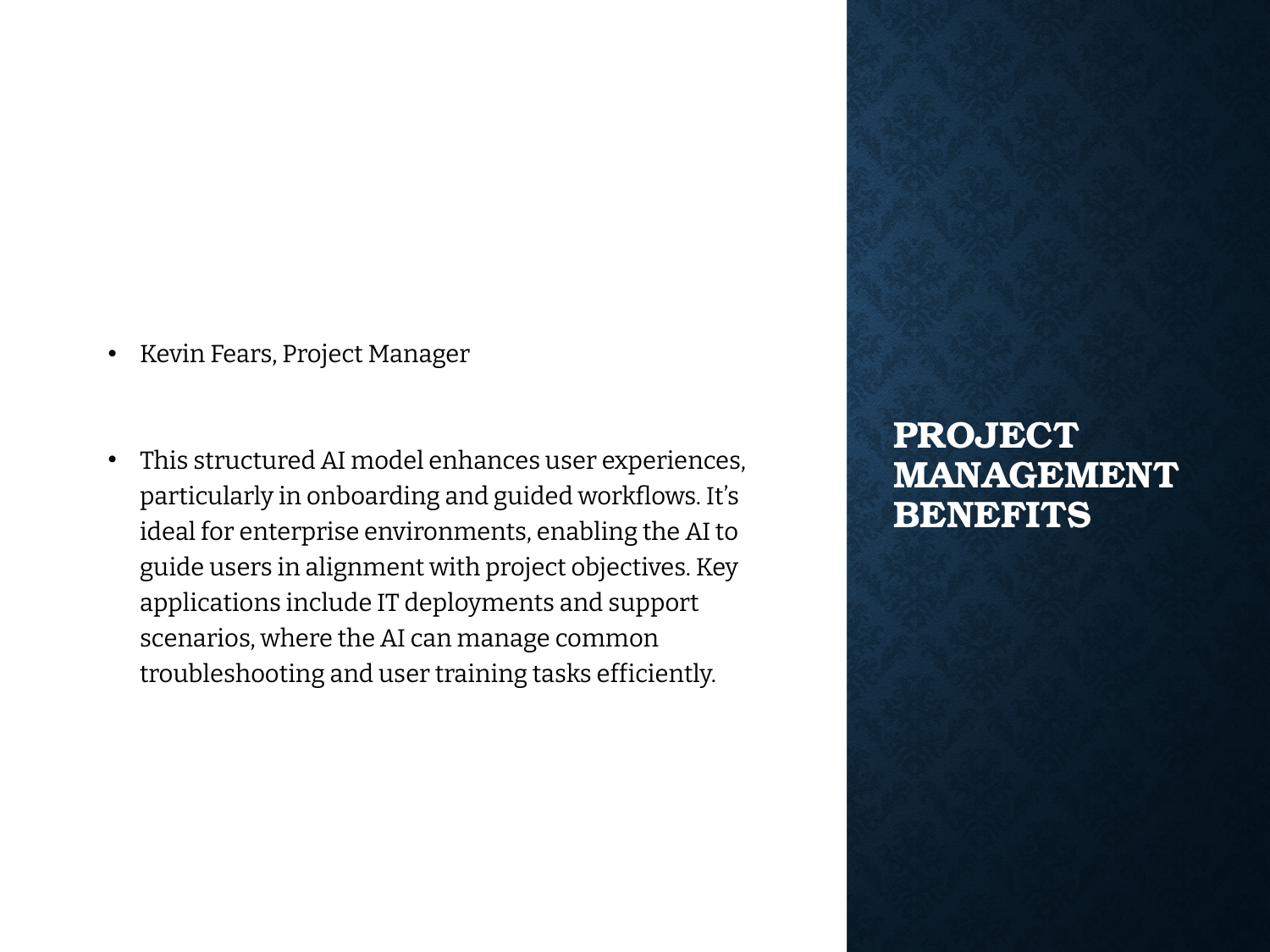

Kevin Fears, Project Manager

This structured AI model enhances user experiences, particularly in onboarding and guided workflows. It’s ideal for enterprise environments, enabling the AI to guide users in alignment with project objectives. Key applications include IT deployments and support scenarios, where the AI can manage common troubleshooting and user training tasks efficiently.
# Project Management Benefits